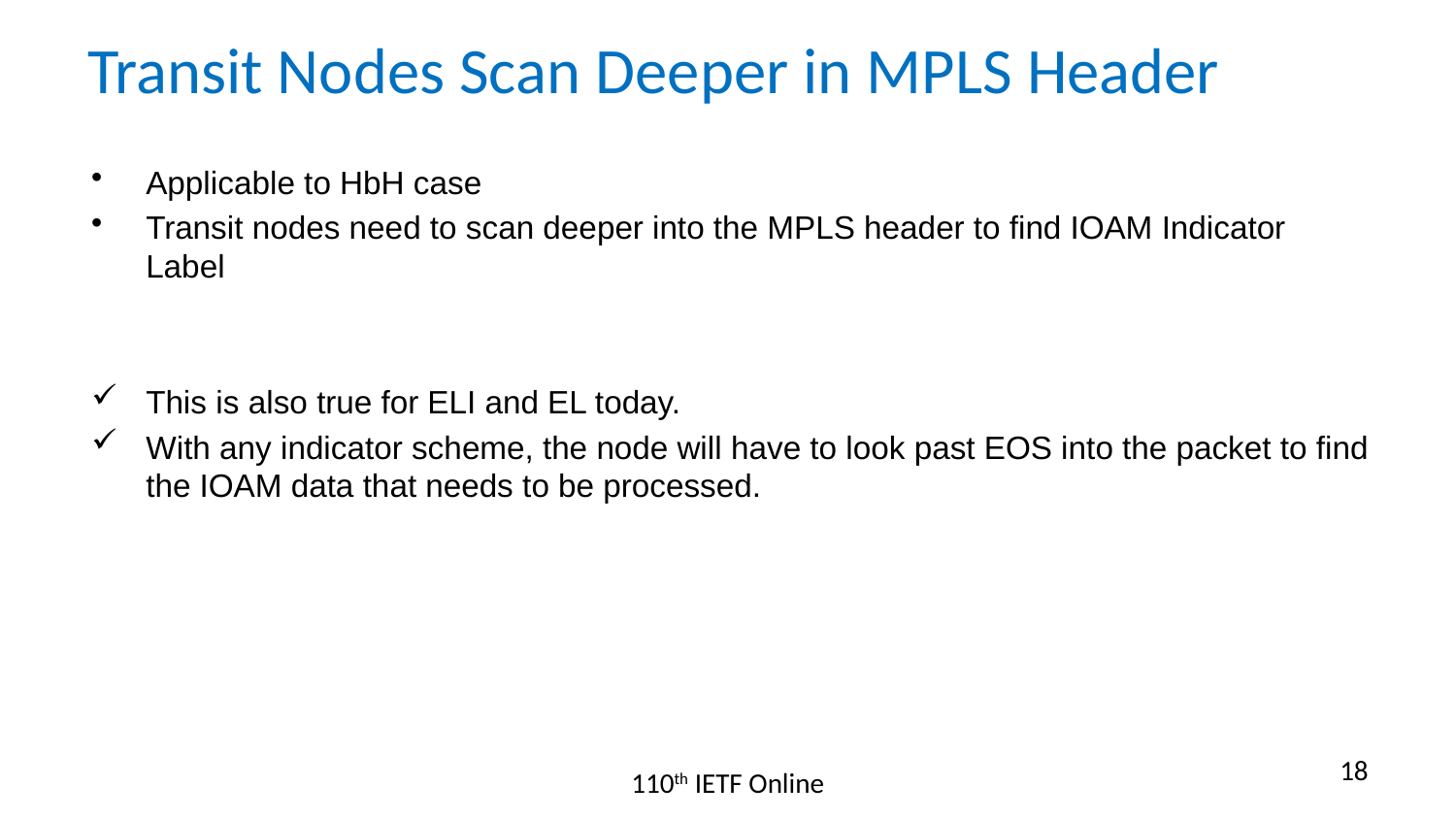

# Transit Nodes Scan Deeper in MPLS Header
Applicable to HbH case
Transit nodes need to scan deeper into the MPLS header to find IOAM Indicator Label

This is also true for ELI and EL today.
With any indicator scheme, the node will have to look past EOS into the packet to find the IOAM data that needs to be processed.

18
110th IETF Online